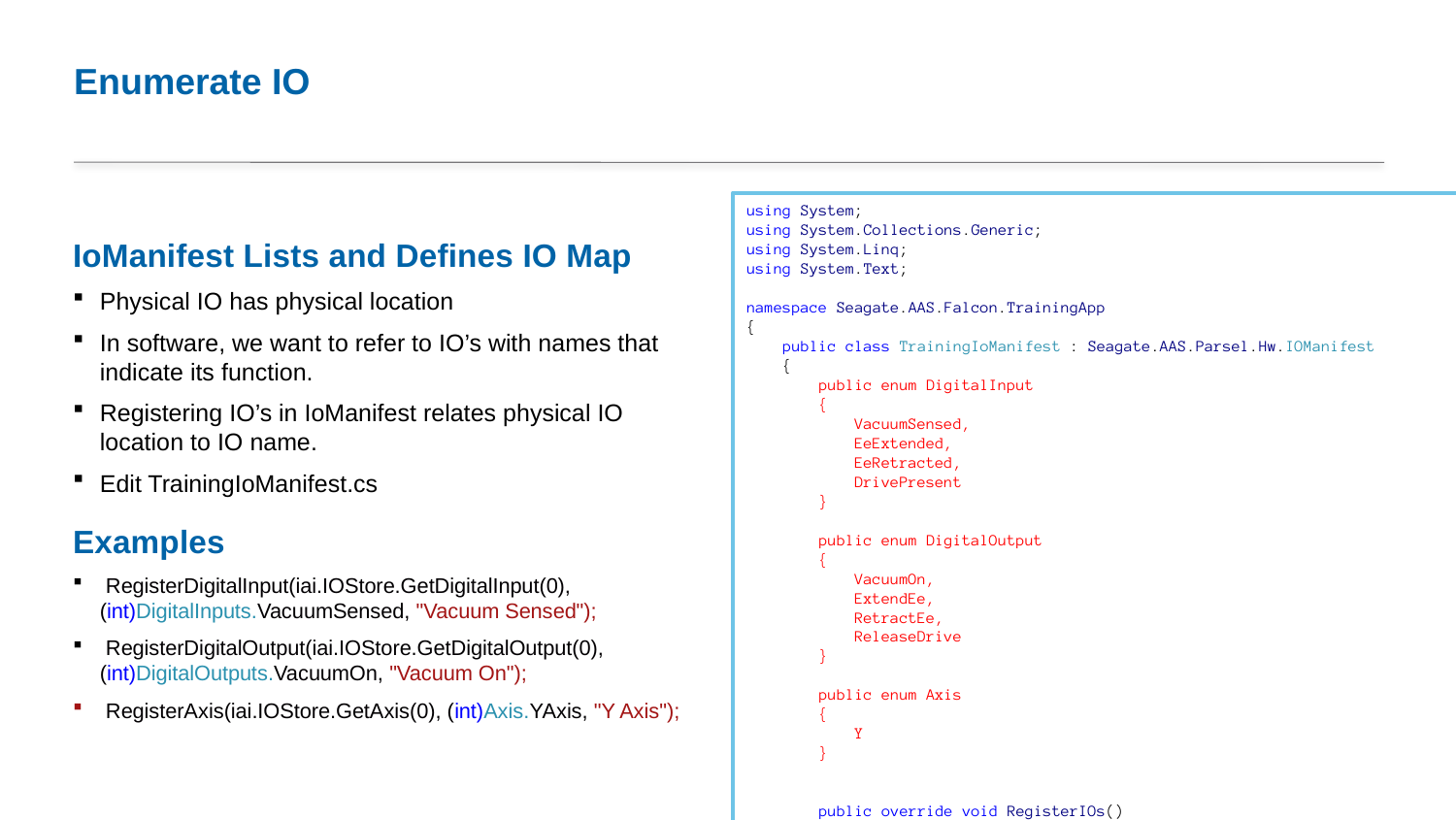

# Enumerate IO

using System;
using System.Collections.Generic;
using System.Linq;
using System.Text;

namespace Seagate.AAS.Falcon.TrainingApp
{
    public class TrainingIoManifest : Seagate.AAS.Parsel.Hw.IOManifest
    {
        public enum DigitalInput
        {
            VacuumSensed,
            EeExtended,
            EeRetracted,
            DrivePresent
        }

        public enum DigitalOutput
        {
            VacuumOn,
            ExtendEe,
            RetractEe,
            ReleaseDrive
        }

        public enum Axis
        {
            Y
        }

        public override void RegisterIOs()
        {
            Seagate.AAS.Parsel.Hw.Copley.CopleyHC copley = (Seagate.AAS.Parsel.Hw.Copley.CopleyHC)TrainingMachine.Instance.HwSystem.GetHwComponent(0);

            uint node = 0;
            copley.IOStore.RegisterAmpNode("RobotY", node, 16, 16, 1, 1);

            RegisterDigitalInput(copley.IOStore.GetDigitalInput(node, 0), (int)DigitalInput.VacuumSensed, "VacuumSensed");
            RegisterDigitalInput(copley.IOStore.GetDigitalInput(node, 1), (int)DigitalInput.EeExtended, "EeExtended  ");
            RegisterDigitalInput(copley.IOStore.GetDigitalInput(node, 2), (int)DigitalInput.EeRetracted, "EeRetracted ");
            RegisterDigitalInput(copley.IOStore.GetDigitalInput(node, 3), (int)DigitalInput.DrivePresent, "DrivePresent");

            RegisterDigitalOutput(copley.IOStore.GetDigitalOutput(node, 0), (int)DigitalOutput.VacuumOn, "VacuumOn    ");
            RegisterDigitalOutput(copley.IOStore.GetDigitalOutput(node, 1), (int)DigitalOutput.ExtendEe, "ExtendEe    ");
            RegisterDigitalOutput(copley.IOStore.GetDigitalOutput(node, 2), (int)DigitalOutput.RetractEe, "RetractEe   ");
            RegisterDigitalOutput(copley.IOStore.GetDigitalOutput(node, 3), (int)DigitalOutput.ReleaseDrive, "ReleaseDrive");

            RegisterAxis(copley.IOStore.GetAxis(node, 0), (int)Axis.Y, "Y Axis");

        }
    }
}
IoManifest Lists and Defines IO Map
Physical IO has physical location
In software, we want to refer to IO’s with names that indicate its function.
Registering IO’s in IoManifest relates physical IO location to IO name.
Edit TrainingIoManifest.cs
Examples
 RegisterDigitalInput(iai.IOStore.GetDigitalInput(0), (int)DigitalInputs.VacuumSensed, "Vacuum Sensed");
 RegisterDigitalOutput(iai.IOStore.GetDigitalOutput(0), (int)DigitalOutputs.VacuumOn, "Vacuum On");
 RegisterAxis(iai.IOStore.GetAxis(0), (int)Axis.YAxis, "Y Axis");